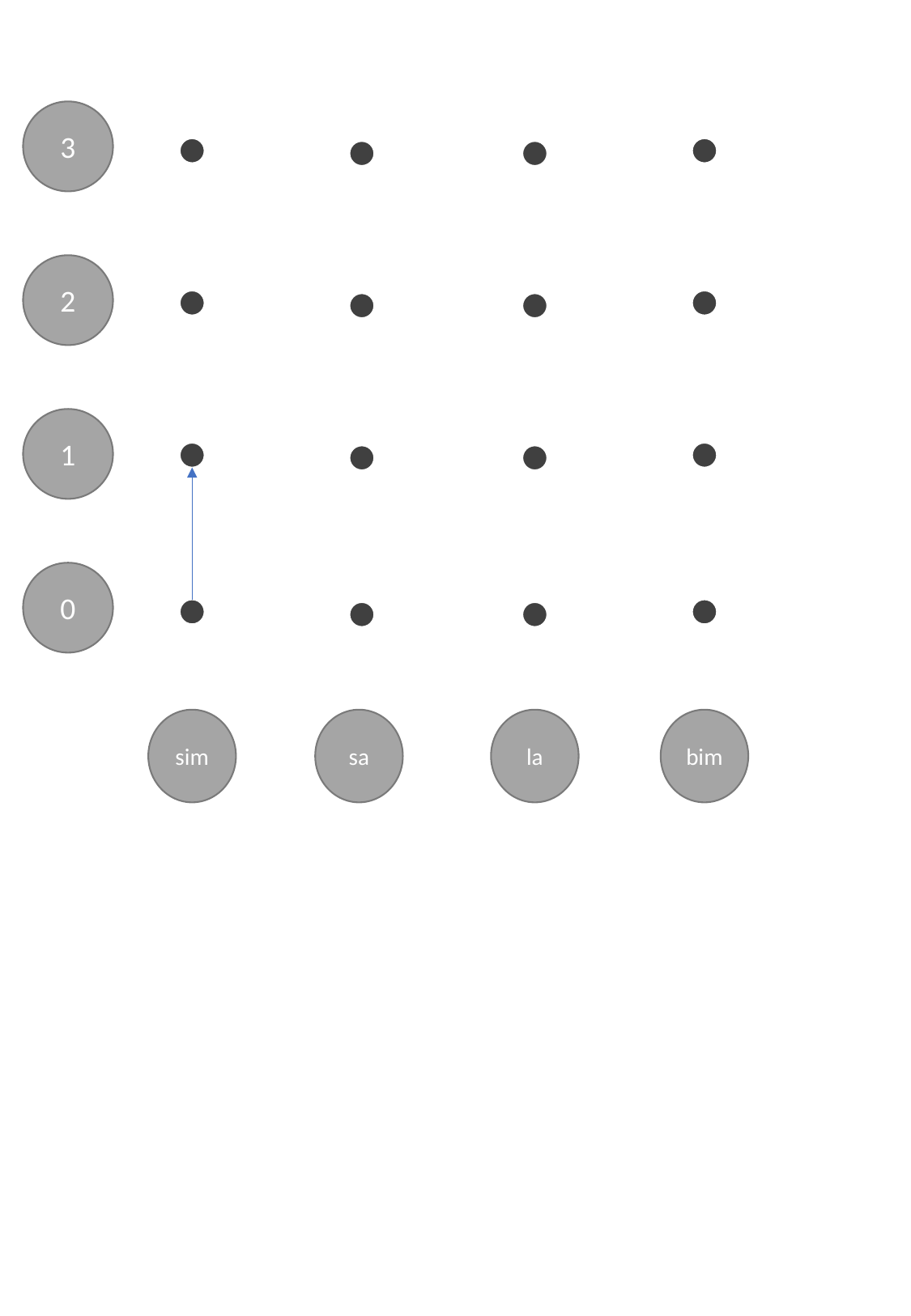

3
2
1
0

sim
sa
la
bim